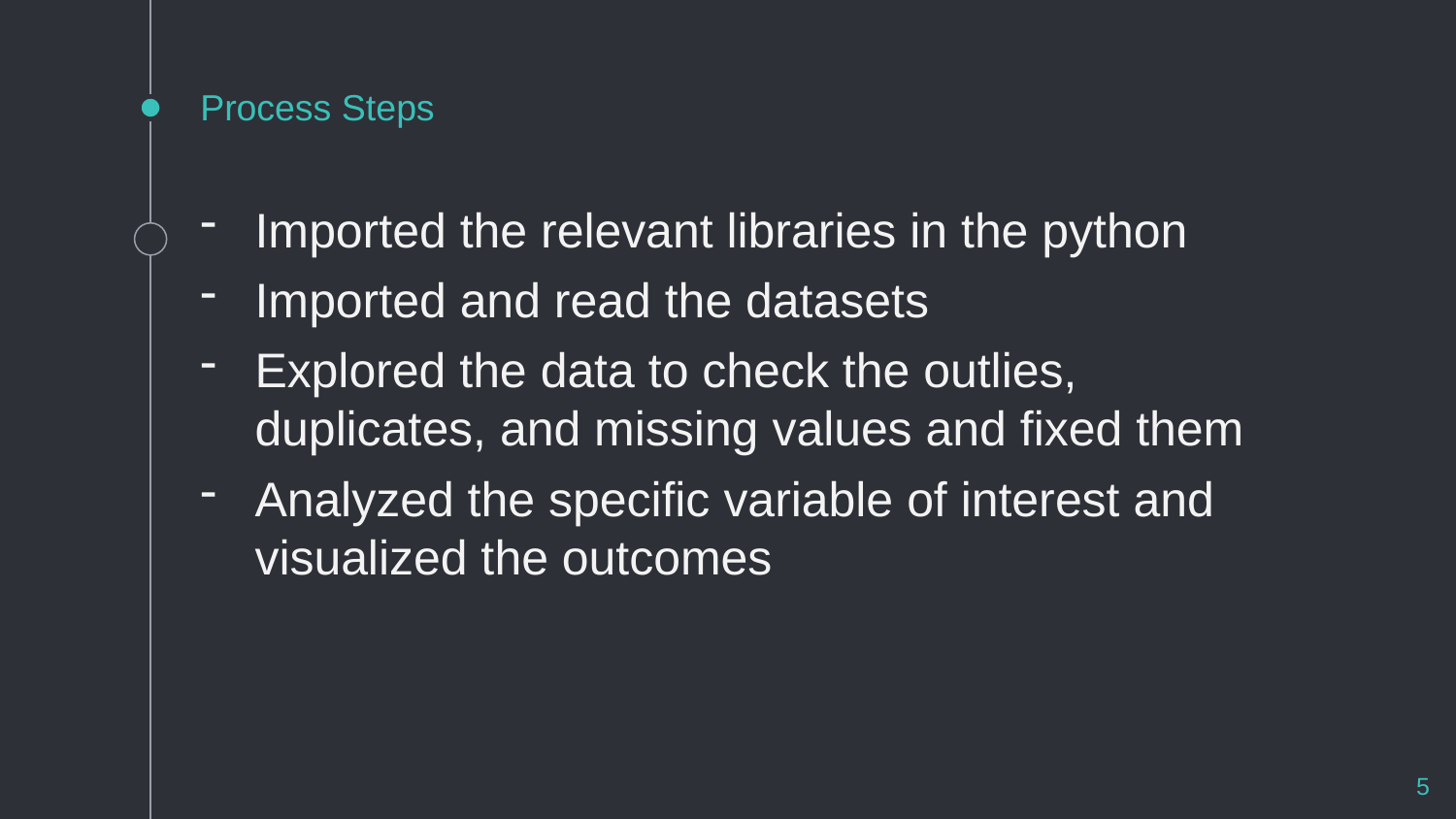

# Process Steps
Imported the relevant libraries in the python
Imported and read the datasets
Explored the data to check the outlies, duplicates, and missing values and fixed them
Analyzed the specific variable of interest and visualized the outcomes
5